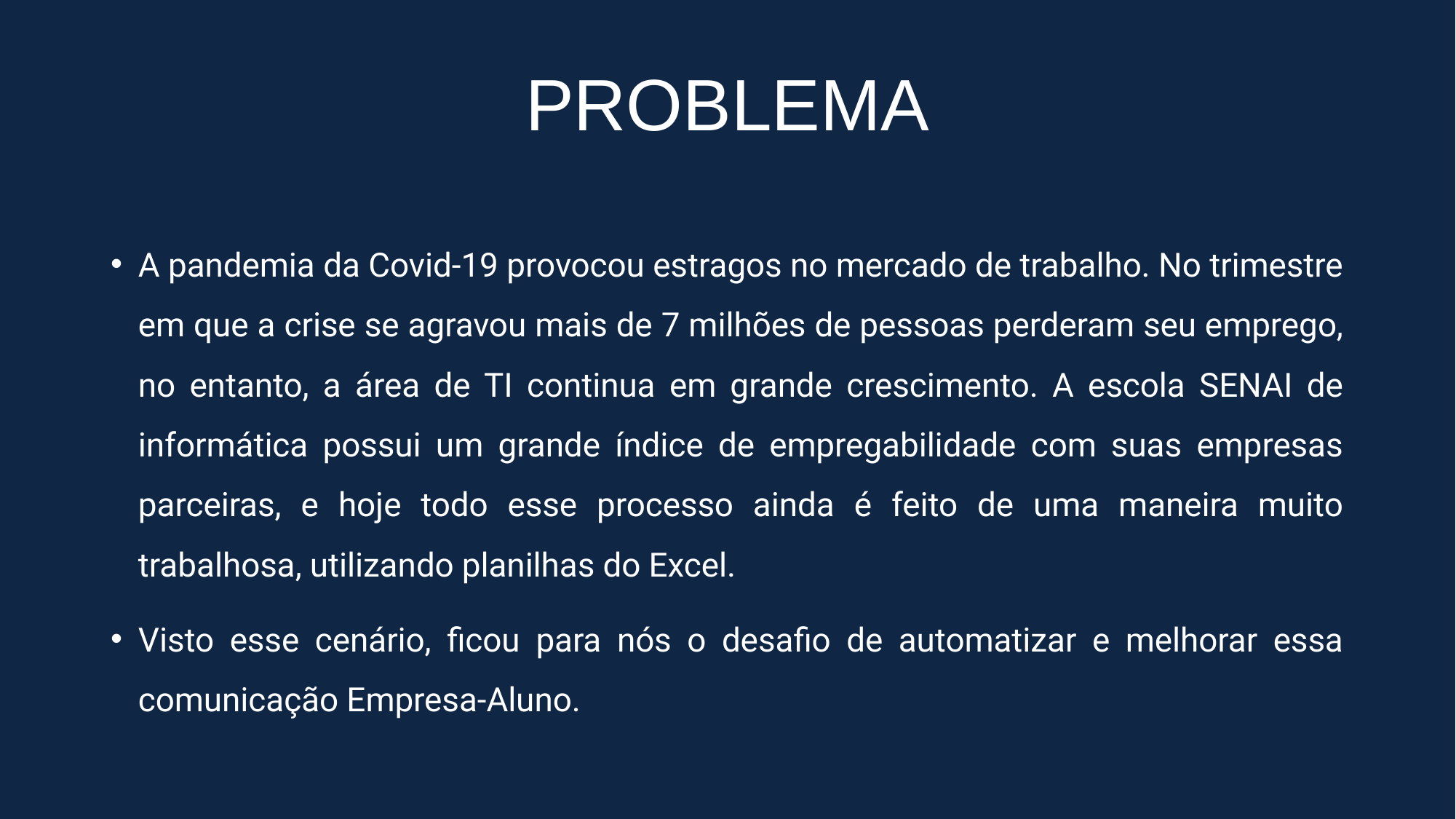

# PROBLEMA
A pandemia da Covid-19 provocou estragos no mercado de trabalho. No trimestre em que a crise se agravou mais de 7 milhões de pessoas perderam seu emprego, no entanto, a área de TI continua em grande crescimento. A escola SENAI de informática possui um grande índice de empregabilidade com suas empresas parceiras, e hoje todo esse processo ainda é feito de uma maneira muito trabalhosa, utilizando planilhas do Excel.
Visto esse cenário, ficou para nós o desafio de automatizar e melhorar essa comunicação Empresa-Aluno.